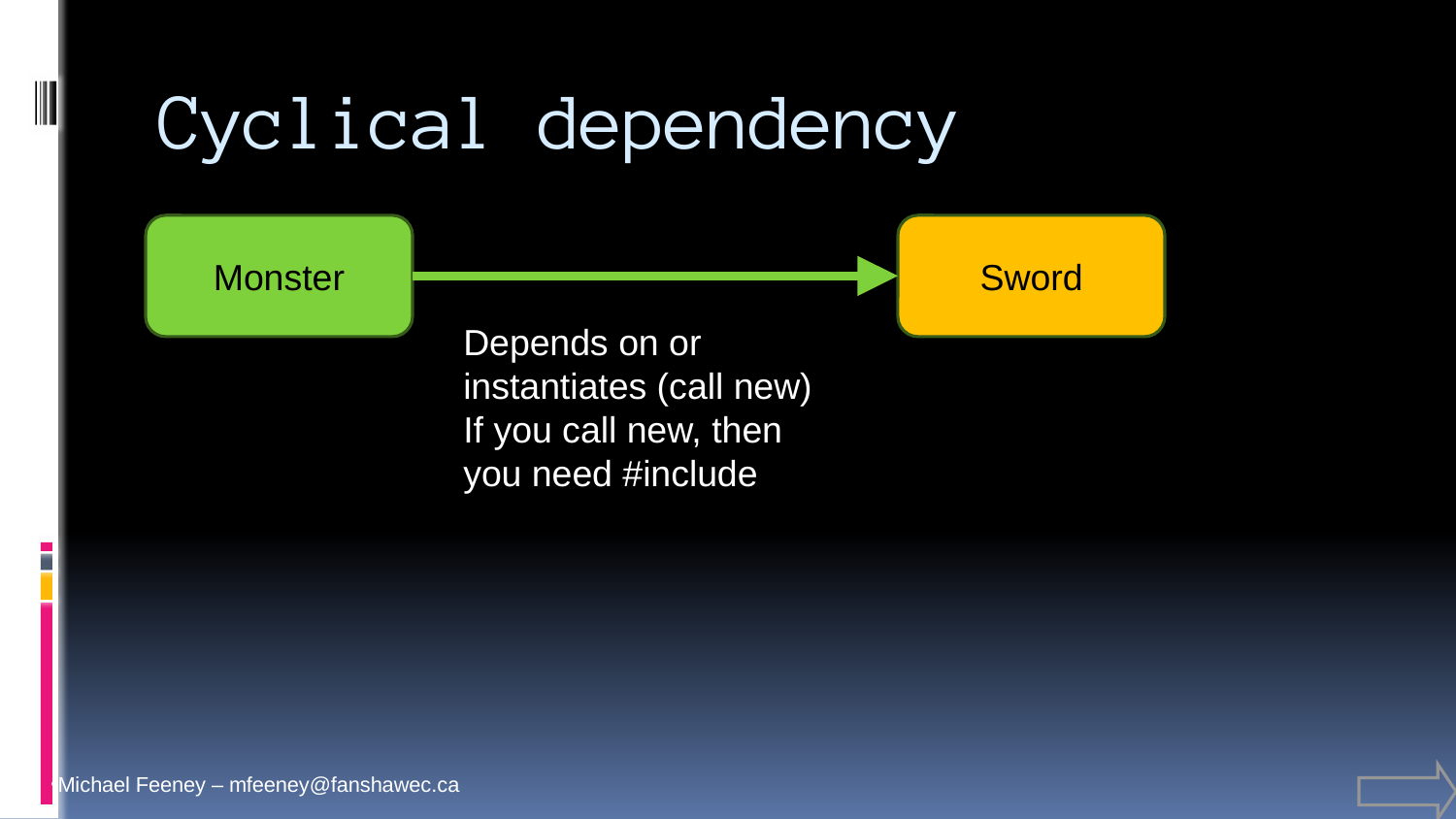

# Cyclical dependency
Monster
Sword
Depends on or instantiates (call new)
If you call new, then you need #include